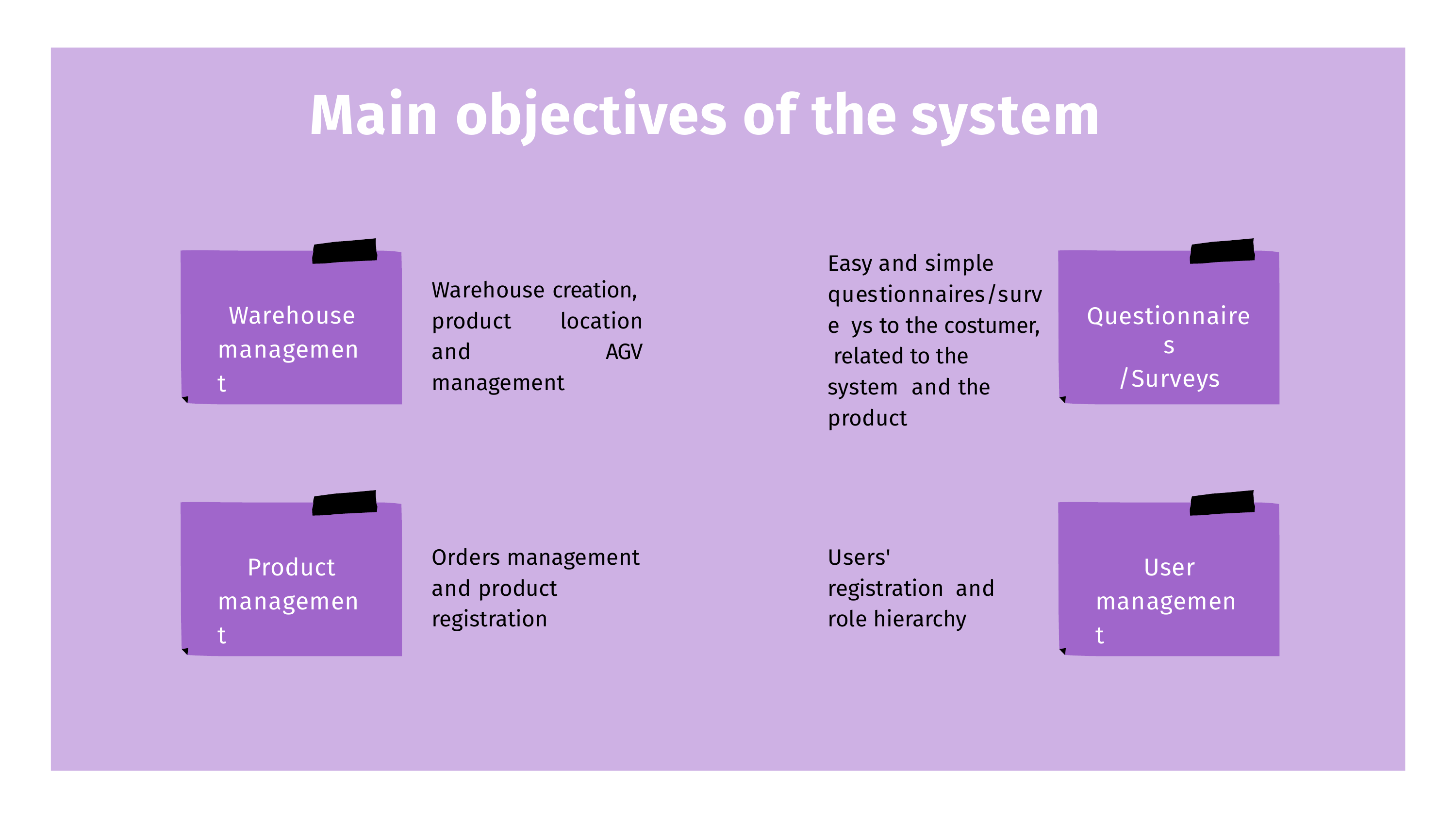

# Main objectives of the system

Easy and simple  questionnaires/surve  ys to the costumer,  related to the system  and the product
Warehouse creation,  product location and  AGV management
Warehouse  management
Questionnaires
/Surveys

Orders management  and product registration
Users' registration  and role hierarchy
Product  management
User  management